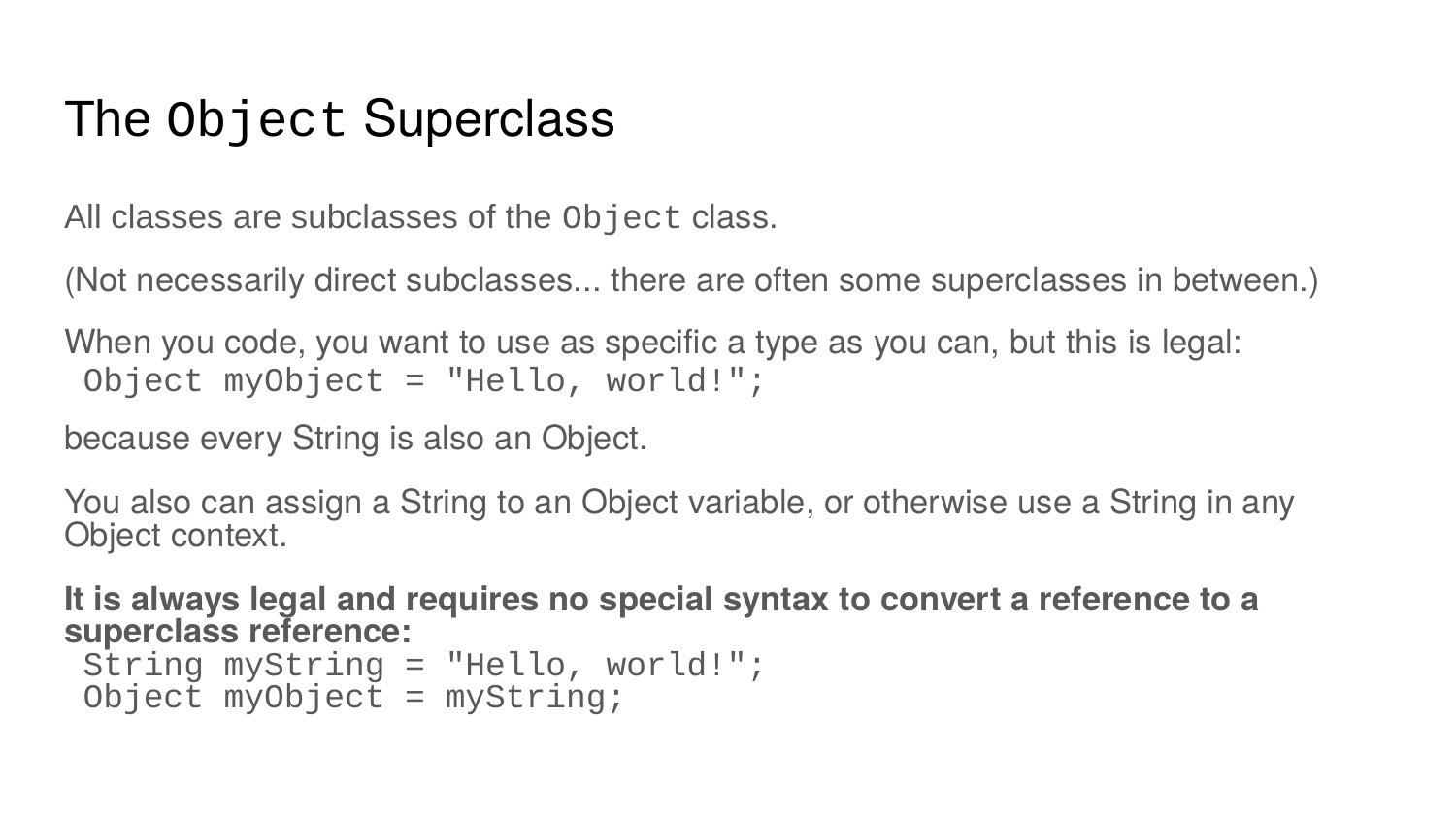

# The Object Superclass
All classes are subclasses of the Object class.
(Not necessarily direct subclasses... there are often some superclasses in between.)
When you code, you want to use as specific a type as you can, but this is legal:
  Object myObject = "Hello, world!";
because every String is also an Object.

You also can assign a String to an Object variable, or otherwise use a String in any Object context.

It is always legal and requires no special syntax to convert a reference to a superclass reference:
  String myString = "Hello, world!";
  Object myObject = myString;